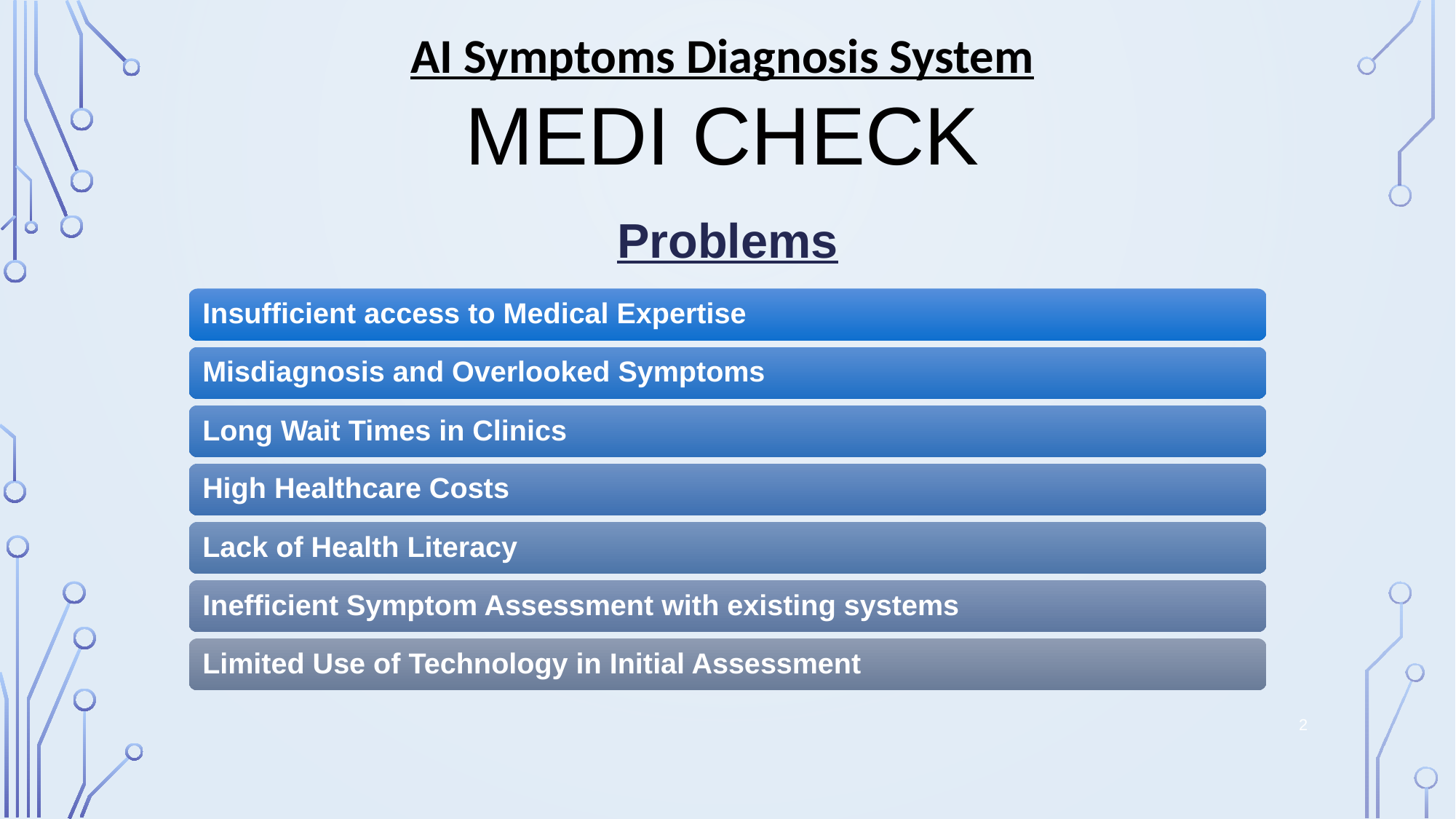

#
AI Symptoms Diagnosis System
MEDI CHECK

Problems

Insufficient access to Medical Expertise
Misdiagnosis and Overlooked Symptoms
Long Wait Times in Clinics
High Healthcare Costs
Lack of Health Literacy
Inefficient Symptom Assessment with existing systems
Limited Use of Technology in Initial Assessment
2